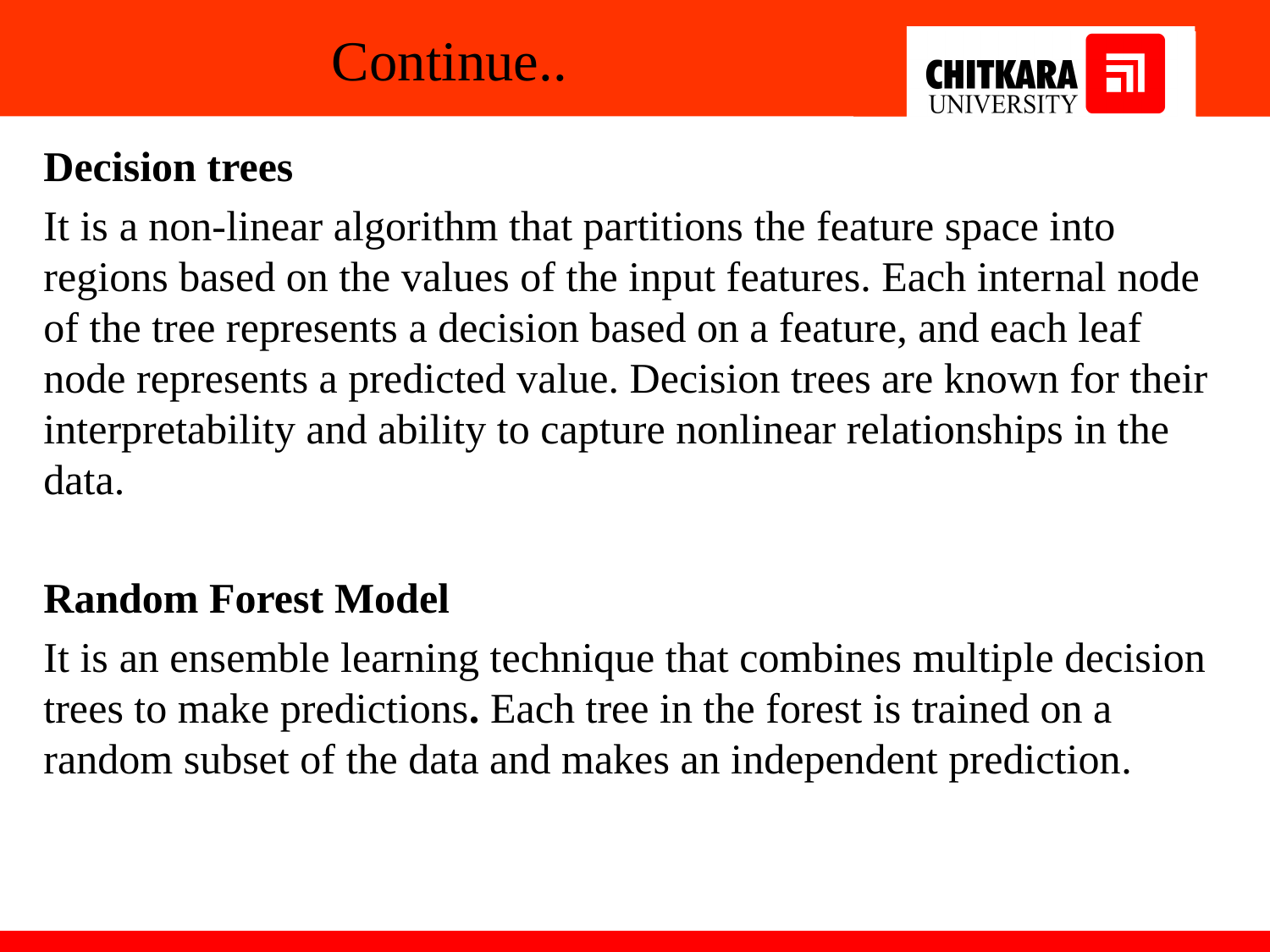

# Continue..
Decision trees
It is a non-linear algorithm that partitions the feature space into regions based on the values of the input features. Each internal node of the tree represents a decision based on a feature, and each leaf node represents a predicted value. Decision trees are known for their interpretability and ability to capture nonlinear relationships in the data.

Random Forest Model
It is an ensemble learning technique that combines multiple decision trees to make predictions. Each tree in the forest is trained on a random subset of the data and makes an independent prediction.